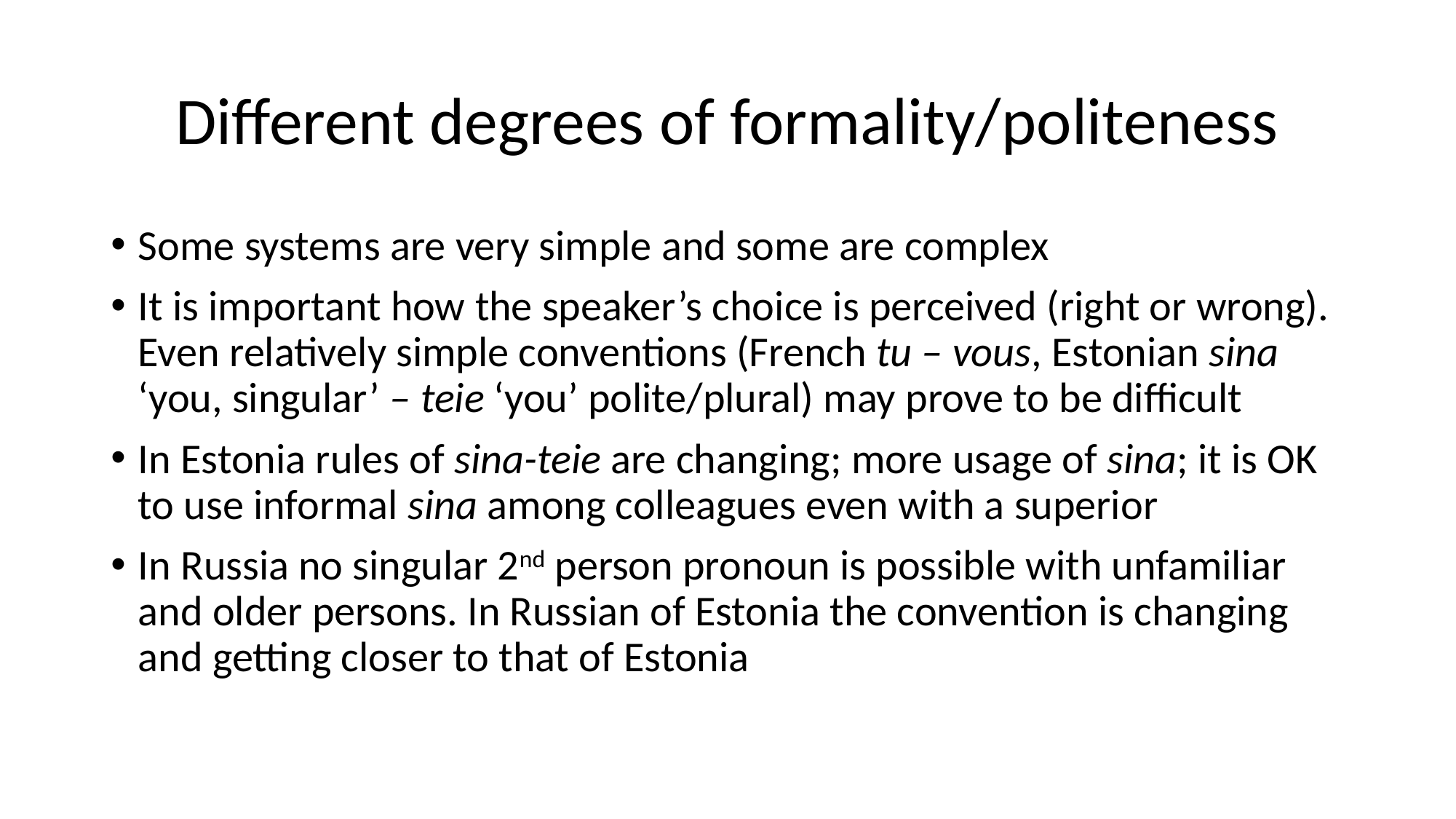

# Different degrees of formality/politeness
Some systems are very simple and some are complex
It is important how the speaker’s choice is perceived (right or wrong). Even relatively simple conventions (French tu – vous, Estonian sina ‘you, singular’ – teie ‘you’ polite/plural) may prove to be difficult
In Estonia rules of sina-teie are changing; more usage of sina; it is OK to use informal sina among colleagues even with a superior
In Russia no singular 2nd person pronoun is possible with unfamiliar and older persons. In Russian of Estonia the convention is changing and getting closer to that of Estonia